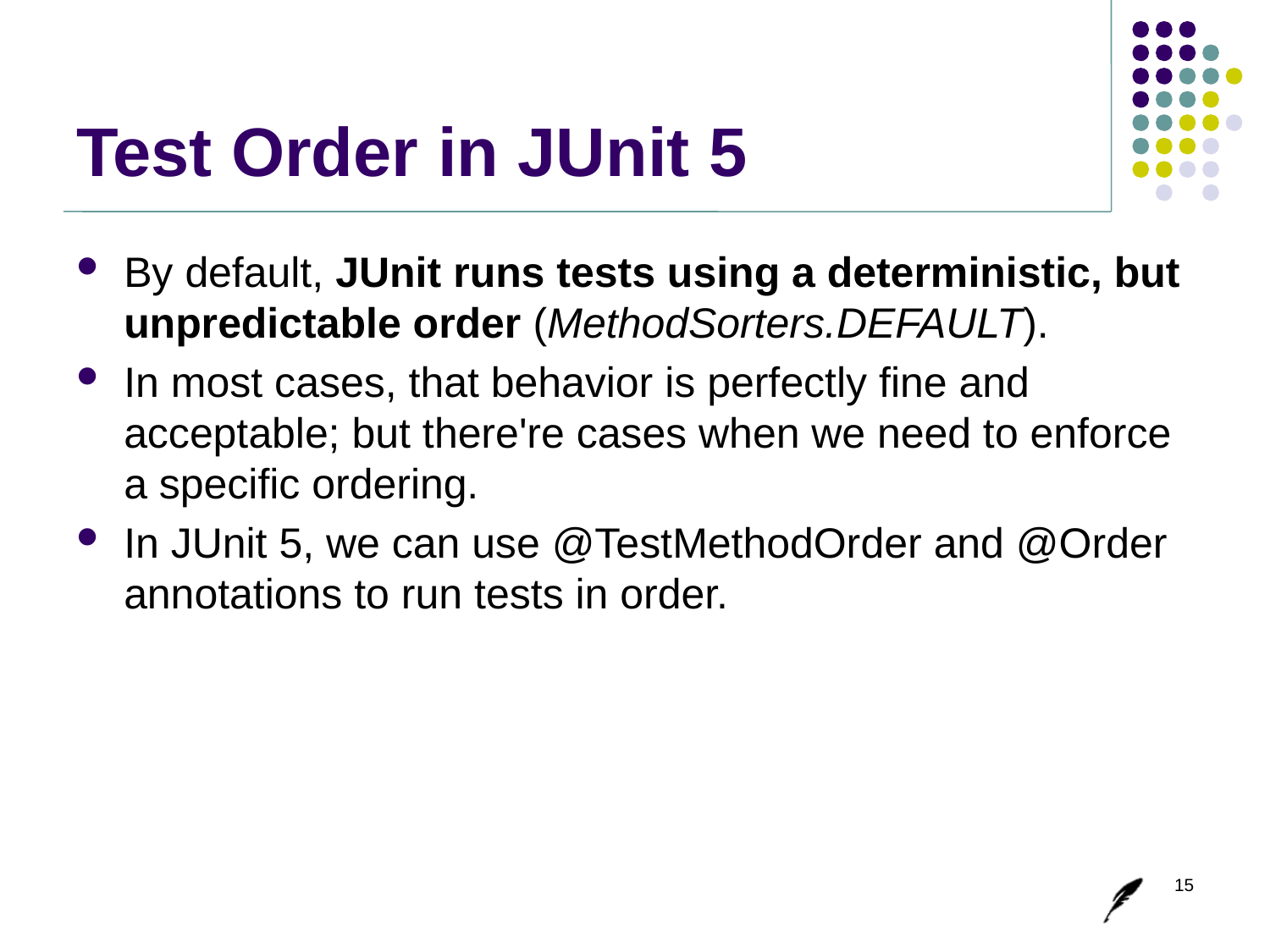

# Test Order in JUnit 5
By default, JUnit runs tests using a deterministic, but unpredictable order (MethodSorters.DEFAULT).
In most cases, that behavior is perfectly fine and acceptable; but there're cases when we need to enforce a specific ordering.
In JUnit 5, we can use @TestMethodOrder and @Order annotations to run tests in order.

15